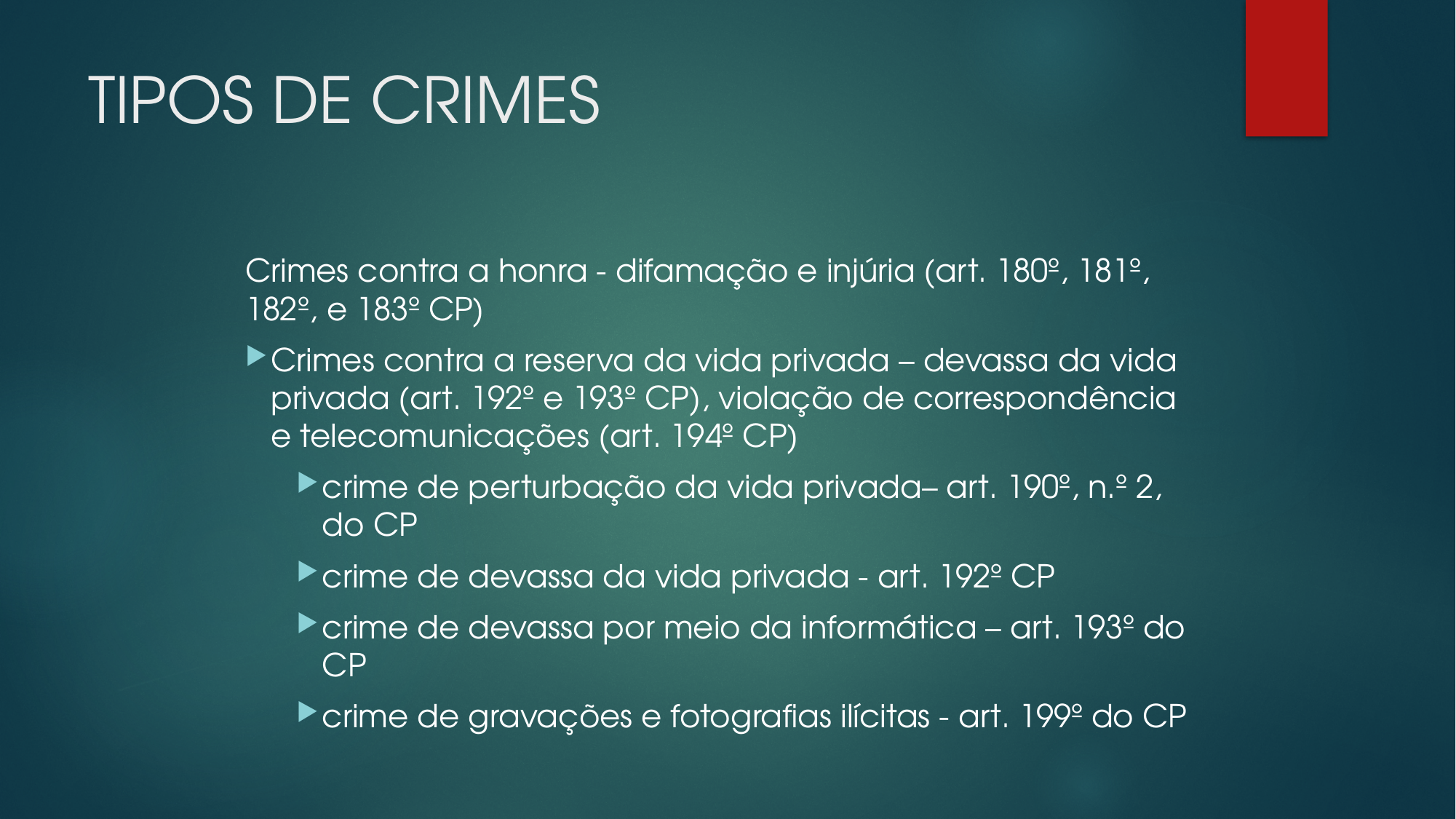

# TIPOS DE CRIMES
Crimes contra a honra - difamação e injúria (art. 180º, 181º, 182º, e 183º CP)
Crimes contra a reserva da vida privada – devassa da vida privada (art. 192º e 193º CP), violação de correspondência e telecomunicações (art. 194º CP)
crime de perturbação da vida privada– art. 190º, n.º 2, do CP
crime de devassa da vida privada - art. 192º CP
crime de devassa por meio da informática – art. 193º do CP
crime de gravações e fotografias ilícitas - art. 199º do CP